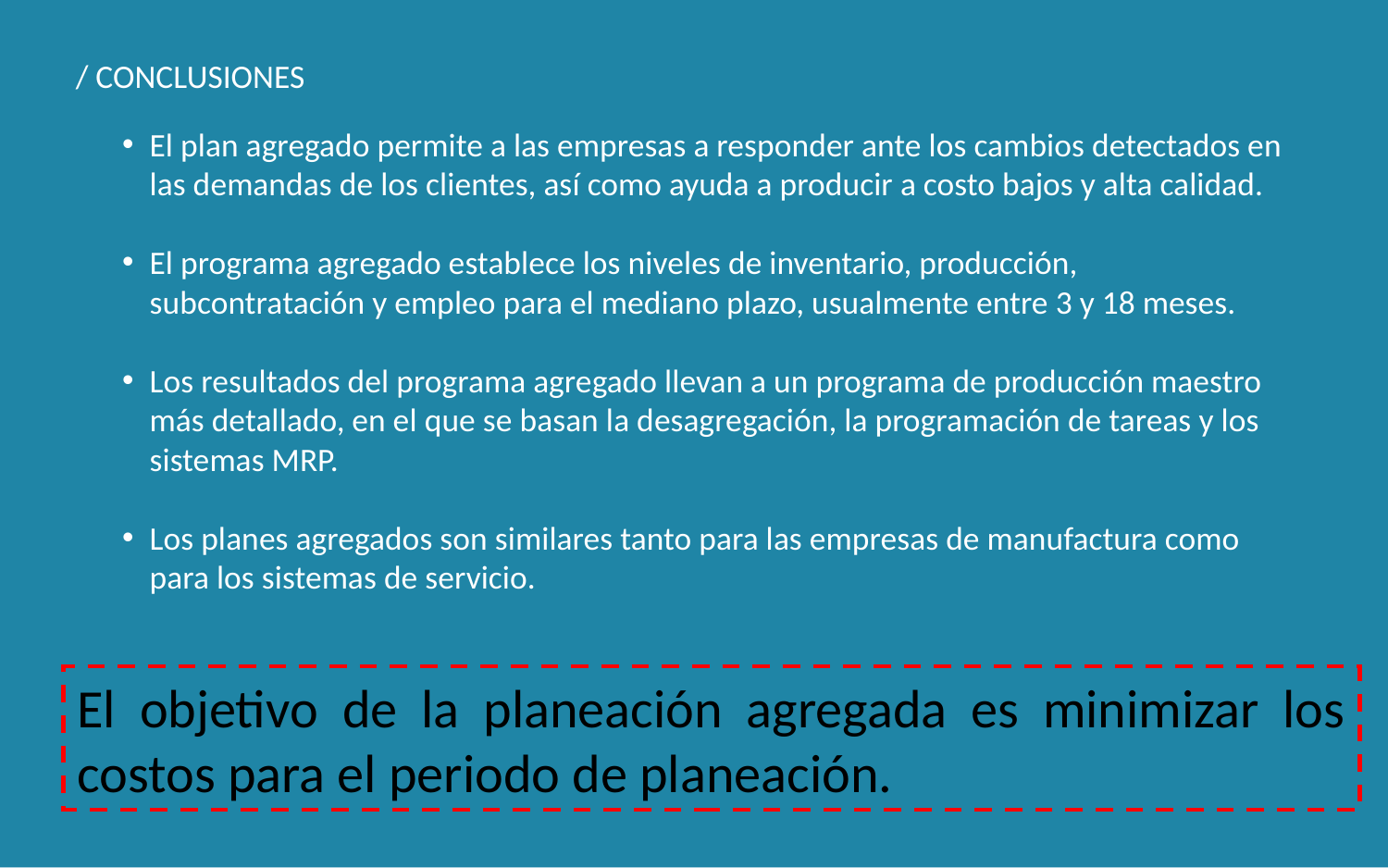

/ CONCLUSIONES
El plan agregado permite a las empresas a responder ante los cambios detectados en las demandas de los clientes, así como ayuda a producir a costo bajos y alta calidad.

El programa agregado establece los niveles de inventario, producción, subcontratación y empleo para el mediano plazo, usualmente entre 3 y 18 meses.

Los resultados del programa agregado llevan a un programa de producción maestro más detallado, en el que se basan la desagregación, la programación de tareas y los sistemas MRP.

Los planes agregados son similares tanto para las empresas de manufactura como para los sistemas de servicio.
El objetivo de la planeación agregada es minimizar los costos para el periodo de planeación.